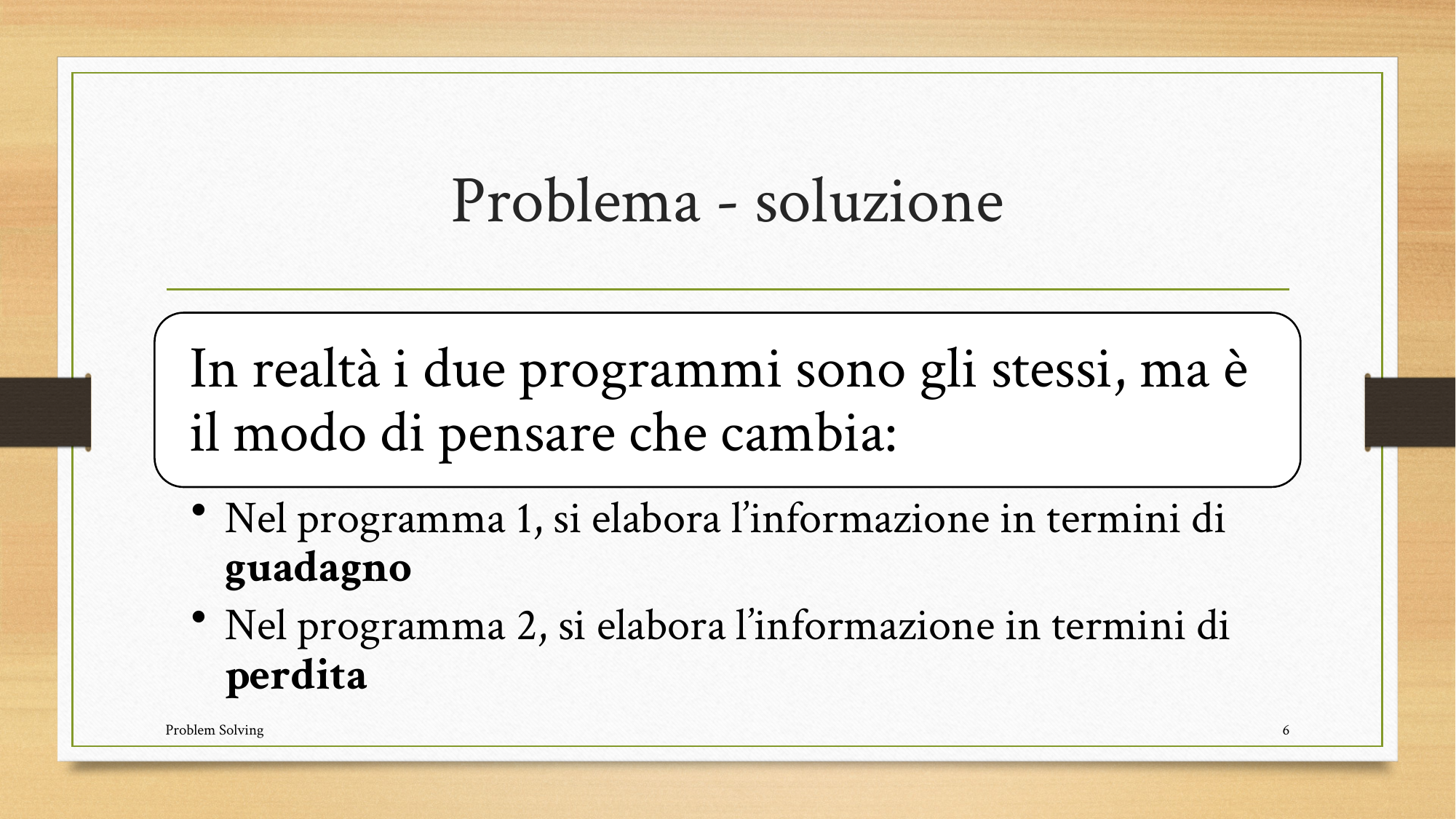

# Problema - soluzione
In realtà i due programmi sono gli stessi, ma è il modo di pensare che cambia:
Nel programma 1, si elabora l’informazione in termini di guadagno
Nel programma 2, si elabora l’informazione in termini di perdita
Problem Solving
6